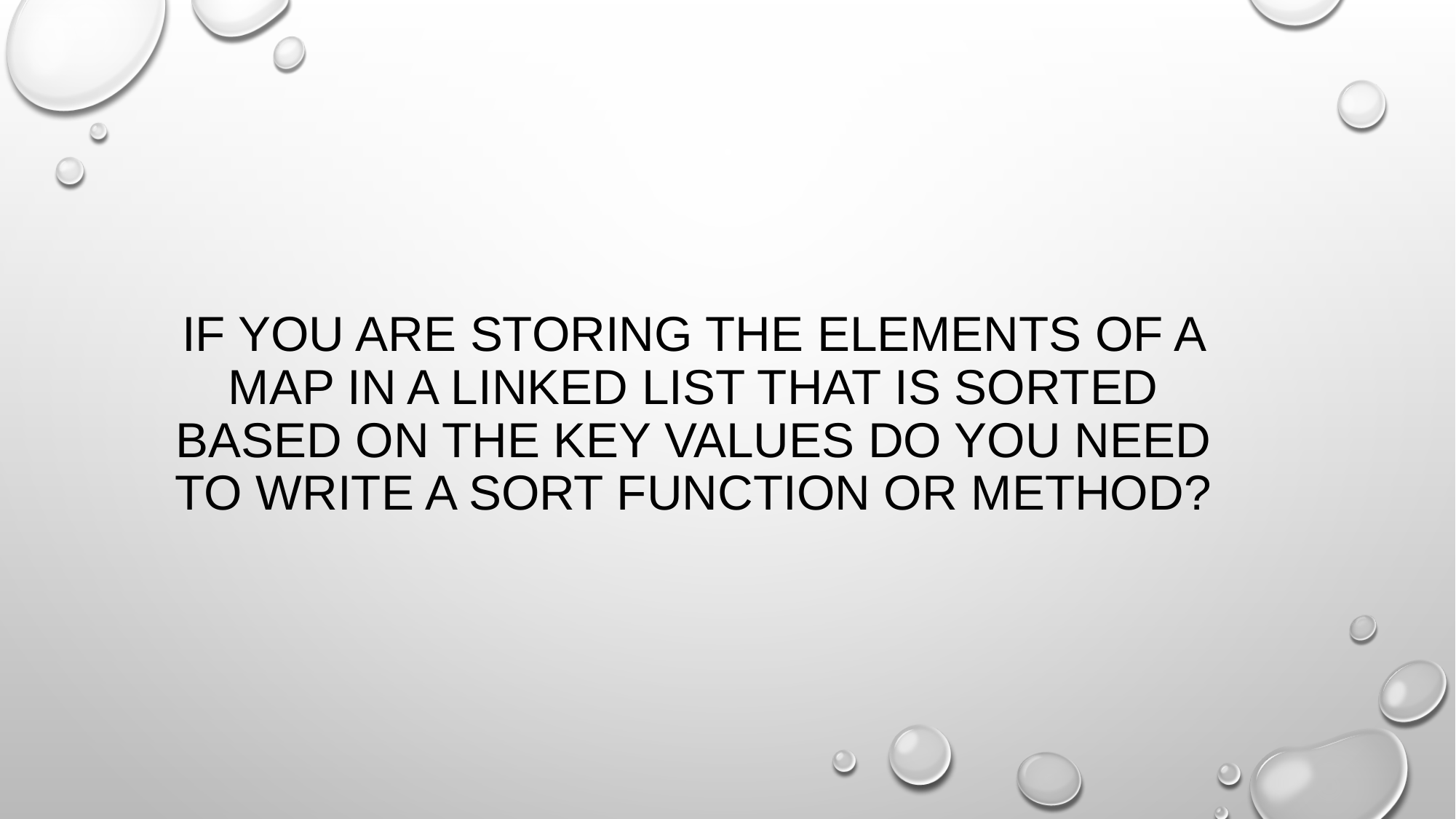

# If you are storing the elements of a map in a linked list that is sorted based on the key values do you need to write a sort function or method?